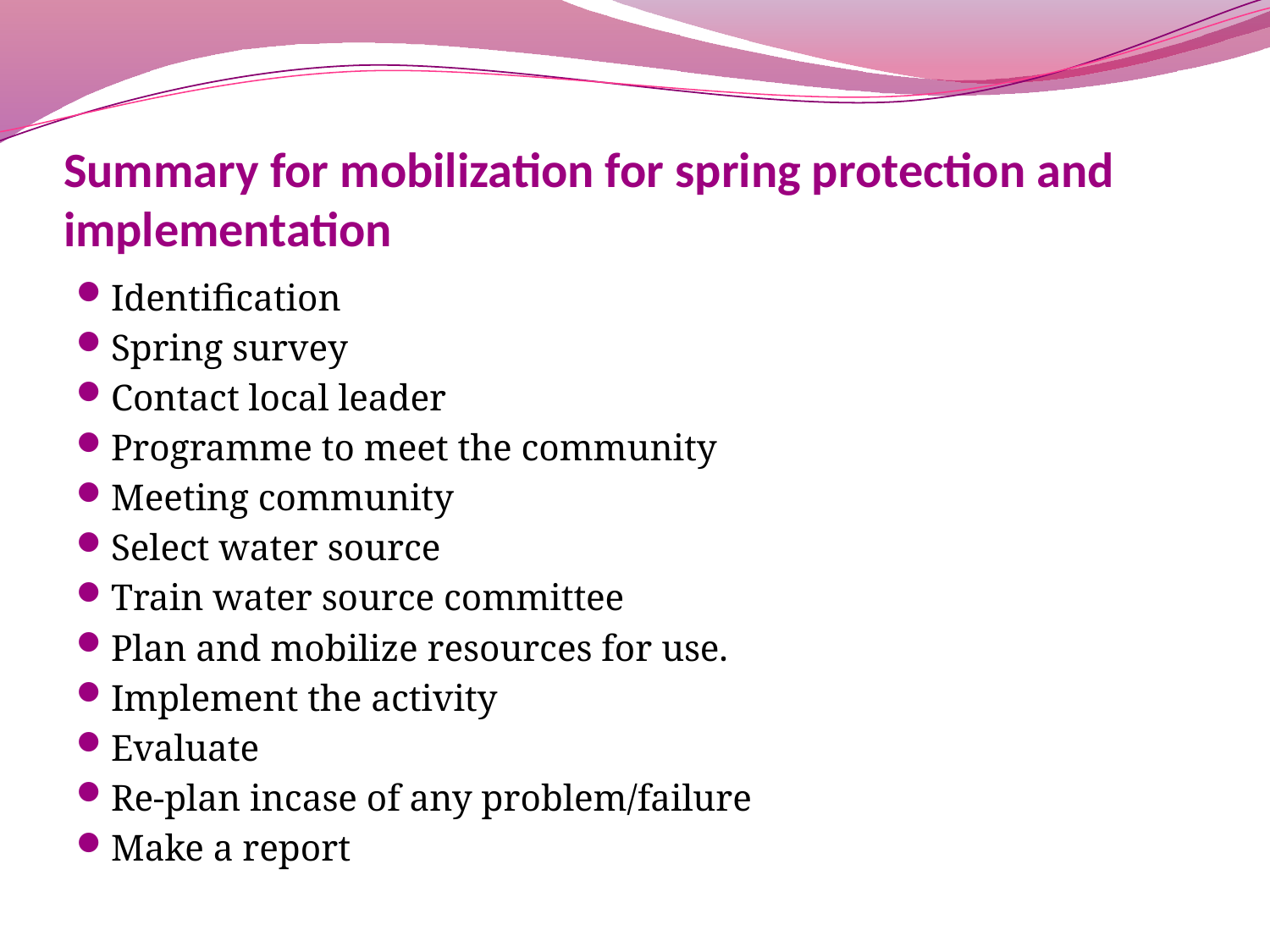

# Summary for mobilization for spring protection and implementation
Identification
Spring survey
Contact local leader
Programme to meet the community
Meeting community
Select water source
Train water source committee
Plan and mobilize resources for use.
Implement the activity
Evaluate
Re-plan incase of any problem/failure
Make a report